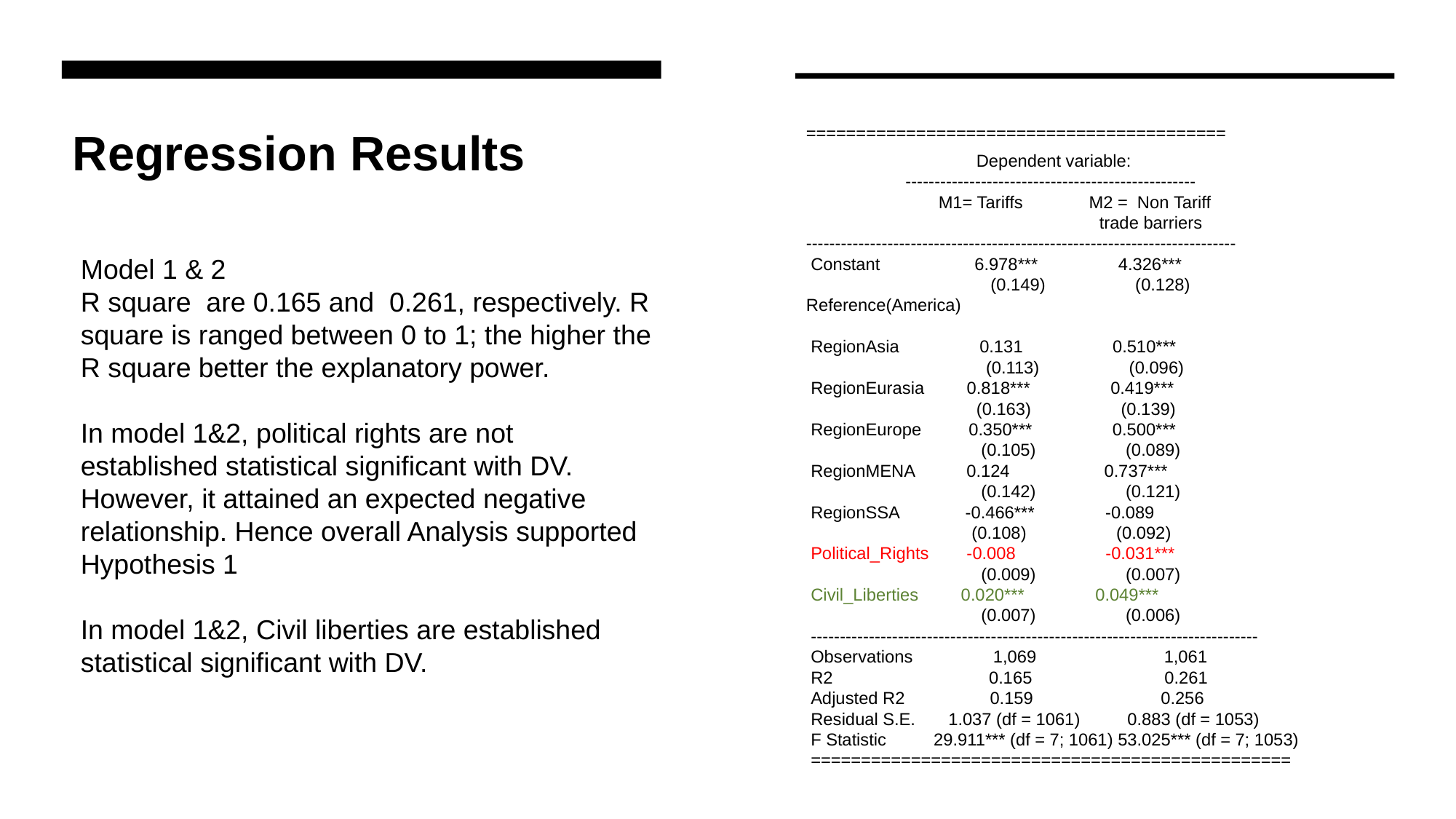

==========================================
                                    Dependent variable:
                     --------------------------------------------------
                            M1= Tariffs              M2 =  Non Tariff
                                                              trade barriers
--------------------------------------------------------------------------
 Constant                    6.978***                 4.326***
                                       (0.149)                   (0.128)
Reference(America)

 RegionAsia                 0.131                   0.510***
                                      (0.113)                   (0.096)
 RegionEurasia         0.818***                 0.419***
                                    (0.163)                   (0.139)
 RegionEurope          0.350***                 0.500***
                                     (0.105)                   (0.089)
 RegionMENA           0.124                    0.737***
                                     (0.142)                   (0.121)
 RegionSSA              -0.466***               -0.089
                                   (0.108)                   (0.092)
 Political_Rights        -0.008                   -0.031***
                                     (0.009)                   (0.007)
 Civil_Liberties         0.020***               0.049***
                                     (0.007)                   (0.006)
 -----------------------------------------------------------------------------
 Observations                 1,069                           1,061
 R2                                 0.165                            0.261
 Adjusted R2                  0.159                           0.256
 Residual S.E.       1.037 (df = 1061)          0.883 (df = 1053)
 F Statistic          29.911*** (df = 7; 1061) 53.025*** (df = 7; 1053)
 ================================================
# Regression Results
Model 1 & 2
R square  are 0.165 and  0.261, respectively. R square is ranged between 0 to 1; the higher the R square better the explanatory power.

In model 1&2, political rights are not established statistical significant with DV. However, it attained an expected negative relationship. Hence overall Analysis supported Hypothesis 1

In model 1&2, Civil liberties are established statistical significant with DV.